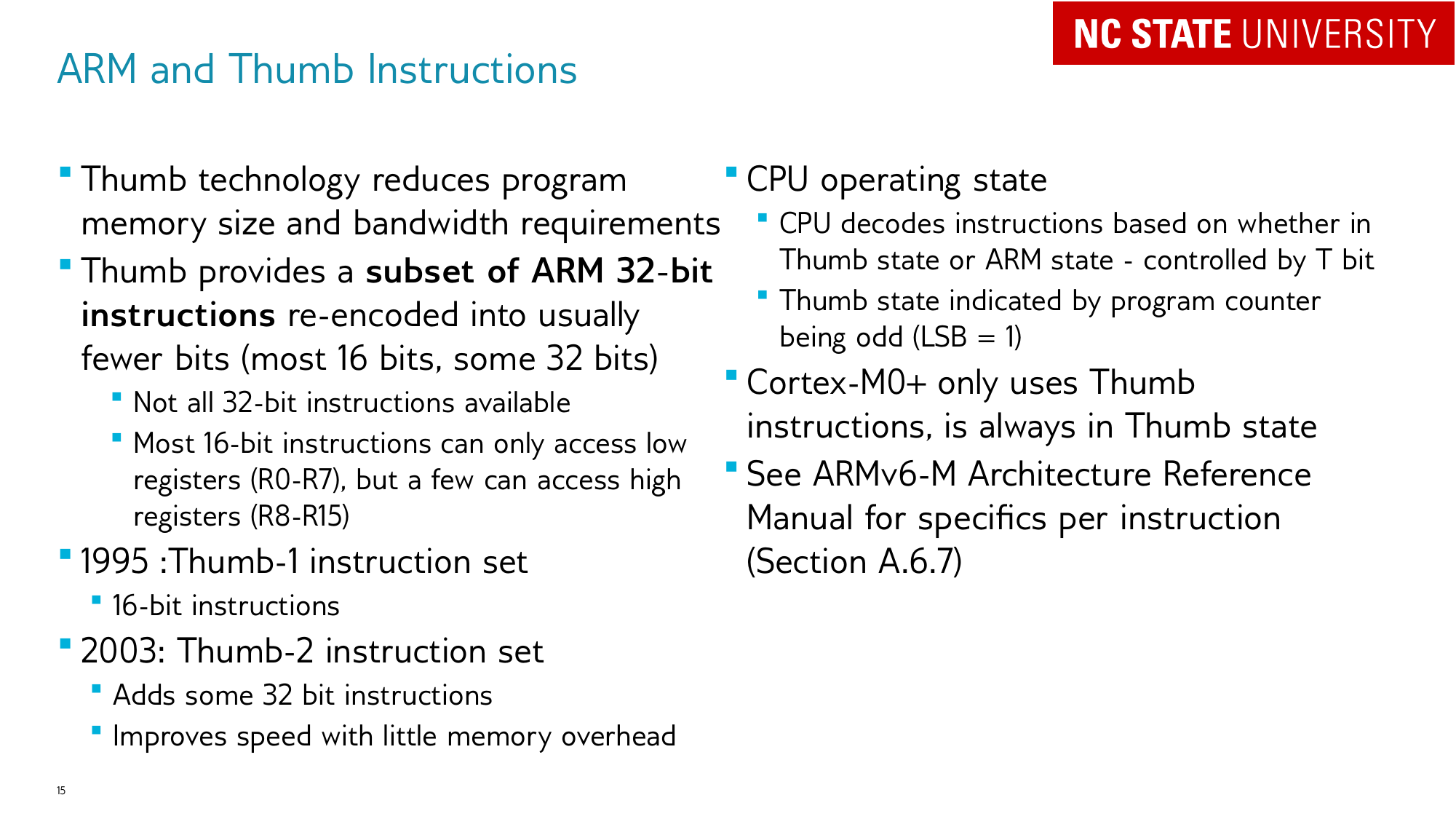

# ARM and Thumb Instructions
Thumb technology reduces program memory size and bandwidth requirements
Thumb provides a subset of ARM 32-bit instructions re-encoded into usually fewer bits (most 16 bits, some 32 bits)
Not all 32-bit instructions available
Most 16-bit instructions can only access low registers (R0-R7), but a few can access high registers (R8-R15)
1995 :Thumb-1 instruction set
16-bit instructions
2003: Thumb-2 instruction set
Adds some 32 bit instructions
Improves speed with little memory overhead
CPU operating state
CPU decodes instructions based on whether in Thumb state or ARM state - controlled by T bit
Thumb state indicated by program counter being odd (LSB = 1)
Cortex-M0+ only uses Thumb instructions, is always in Thumb state
See ARMv6-M Architecture Reference Manual for specifics per instruction (Section A.6.7)